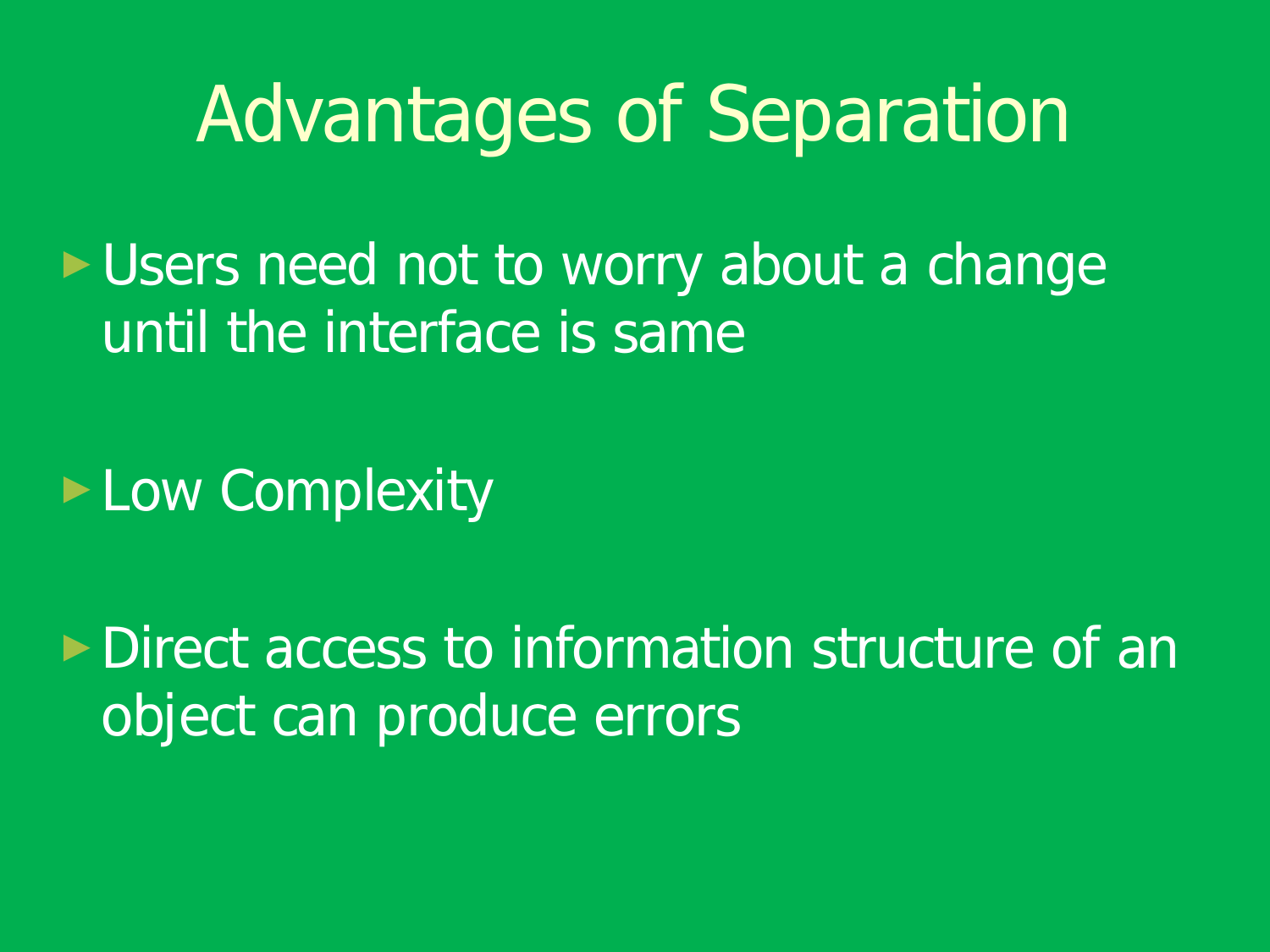

# Advantages of Separation
Users need not to worry about a change until the interface is same

Low Complexity

Direct access to information structure of an object can produce errors